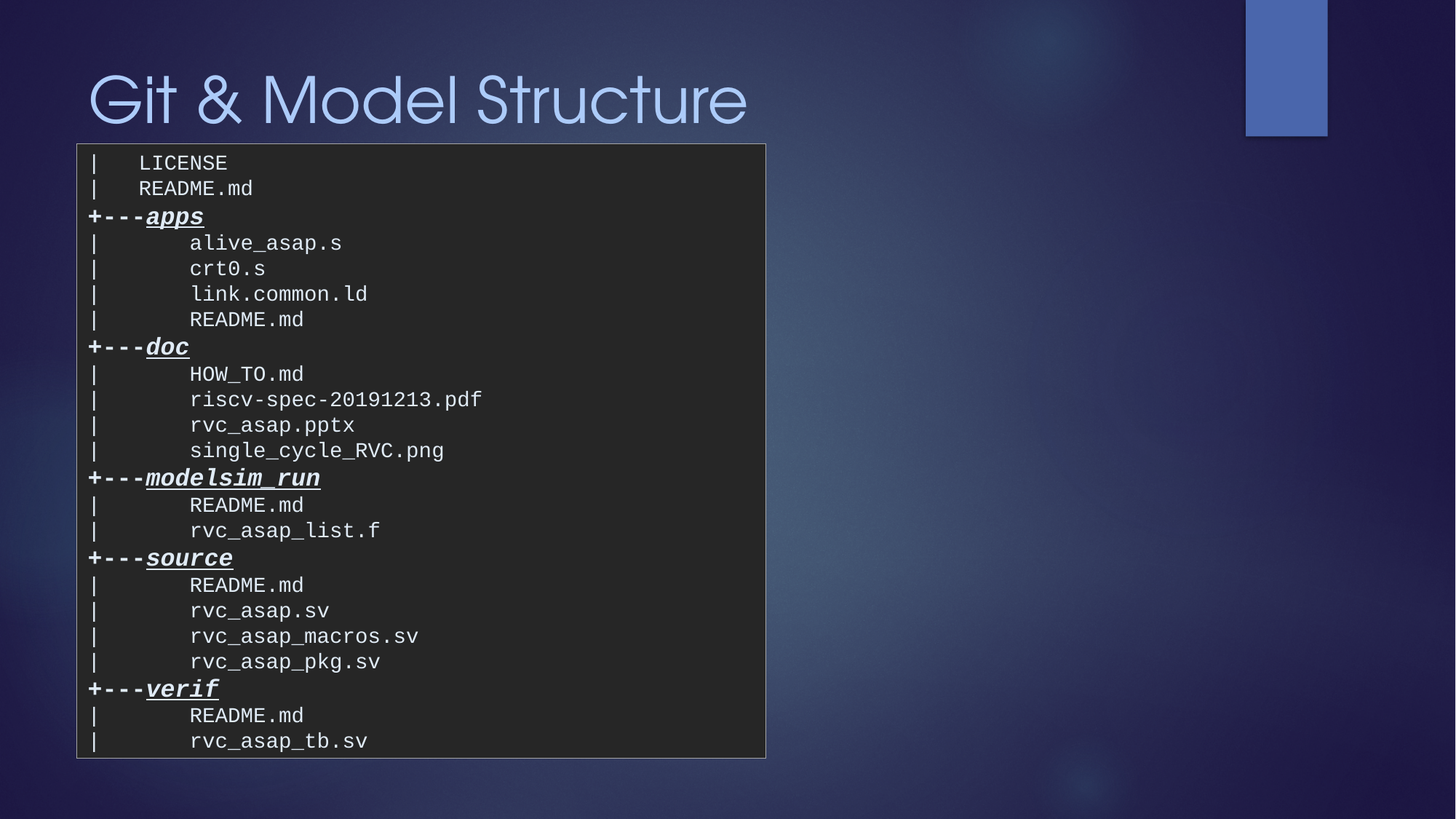

# Git & Model Structure
|   LICENSE
|   README.md
+---apps
|       alive_asap.s
|       crt0.s
|       link.common.ld
|       README.md
+---doc
|       HOW_TO.md
|       riscv-spec-20191213.pdf
|       rvc_asap.pptx
|       single_cycle_RVC.png
+---modelsim_run
|       README.md
|       rvc_asap_list.f
+---source
|       README.md
|       rvc_asap.sv
|       rvc_asap_macros.sv
|       rvc_asap_pkg.sv
+---verif
|       README.md
|       rvc_asap_tb.sv